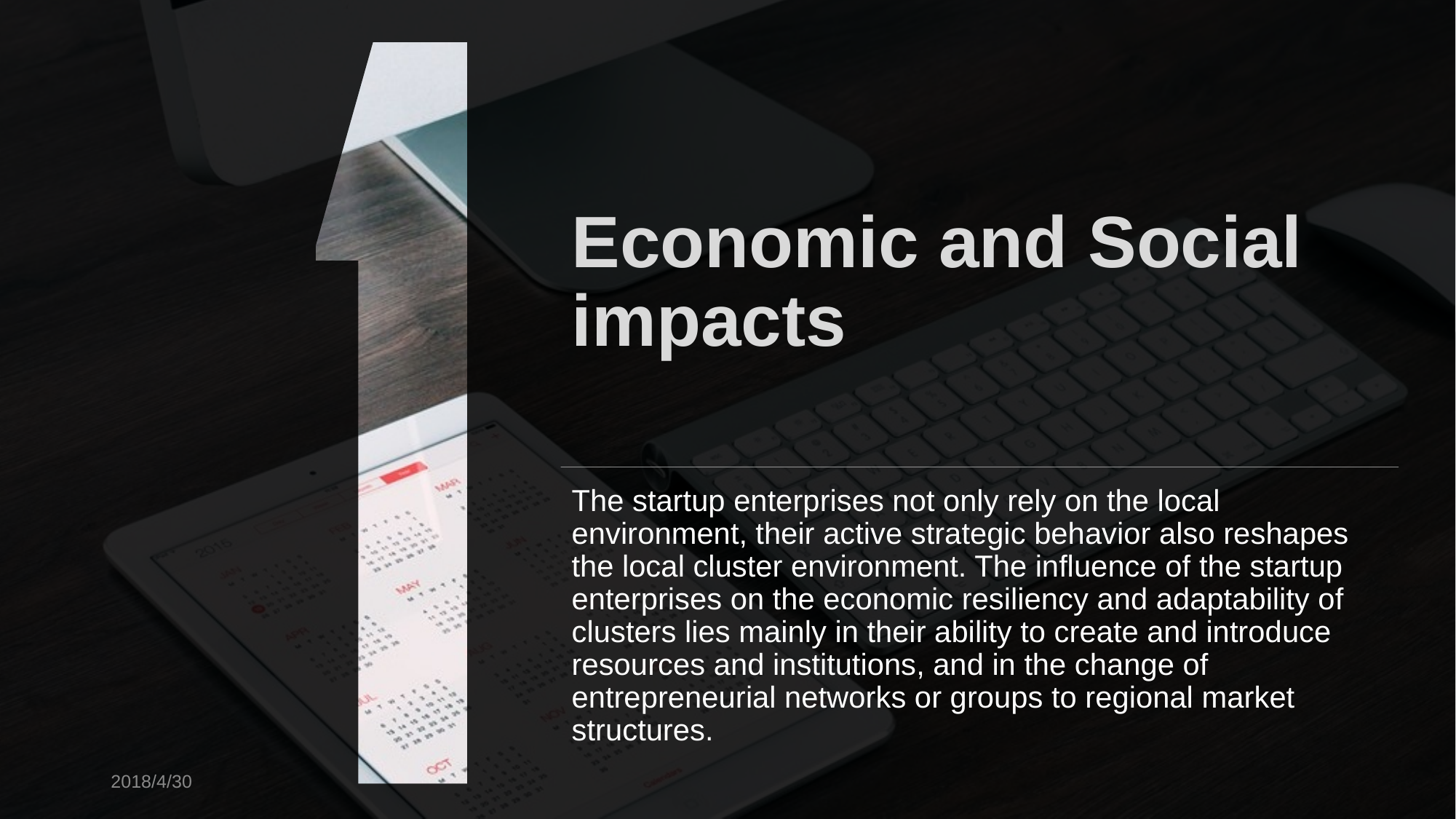

# Economic and Social impacts
The startup enterprises not only rely on the local environment, their active strategic behavior also reshapes the local cluster environment. The influence of the startup enterprises on the economic resiliency and adaptability of clusters lies mainly in their ability to create and introduce resources and institutions, and in the change of entrepreneurial networks or groups to regional market structures.
2018/4/30